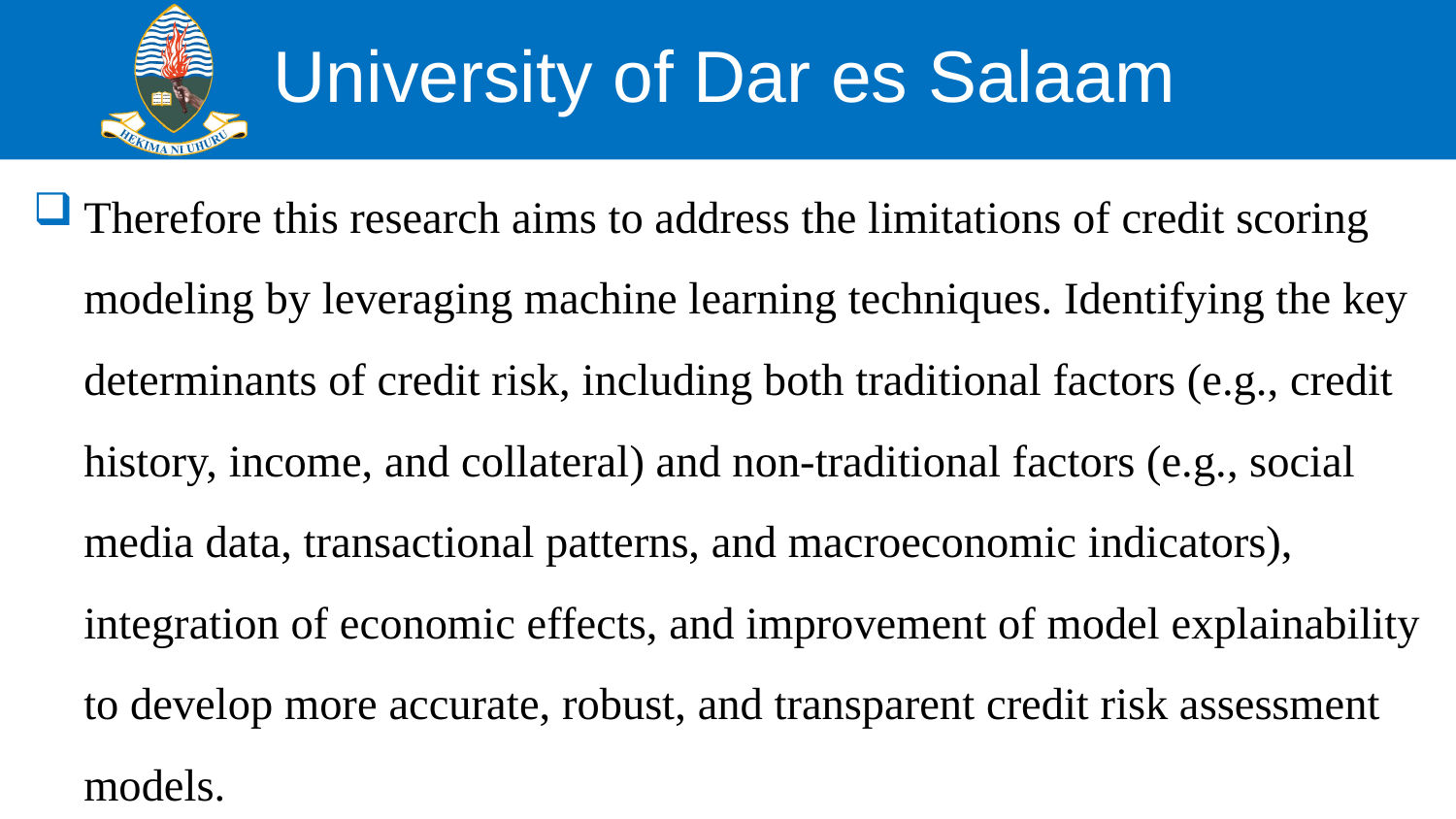

# Therefore this research aims to address the limitations of credit scoring modeling by leveraging machine learning techniques. Identifying the key determinants of credit risk, including both traditional factors (e.g., credit history, income, and collateral) and non-traditional factors (e.g., social media data, transactional patterns, and macroeconomic indicators), integration of economic effects, and improvement of model explainability to develop more accurate, robust, and transparent credit risk assessment models.